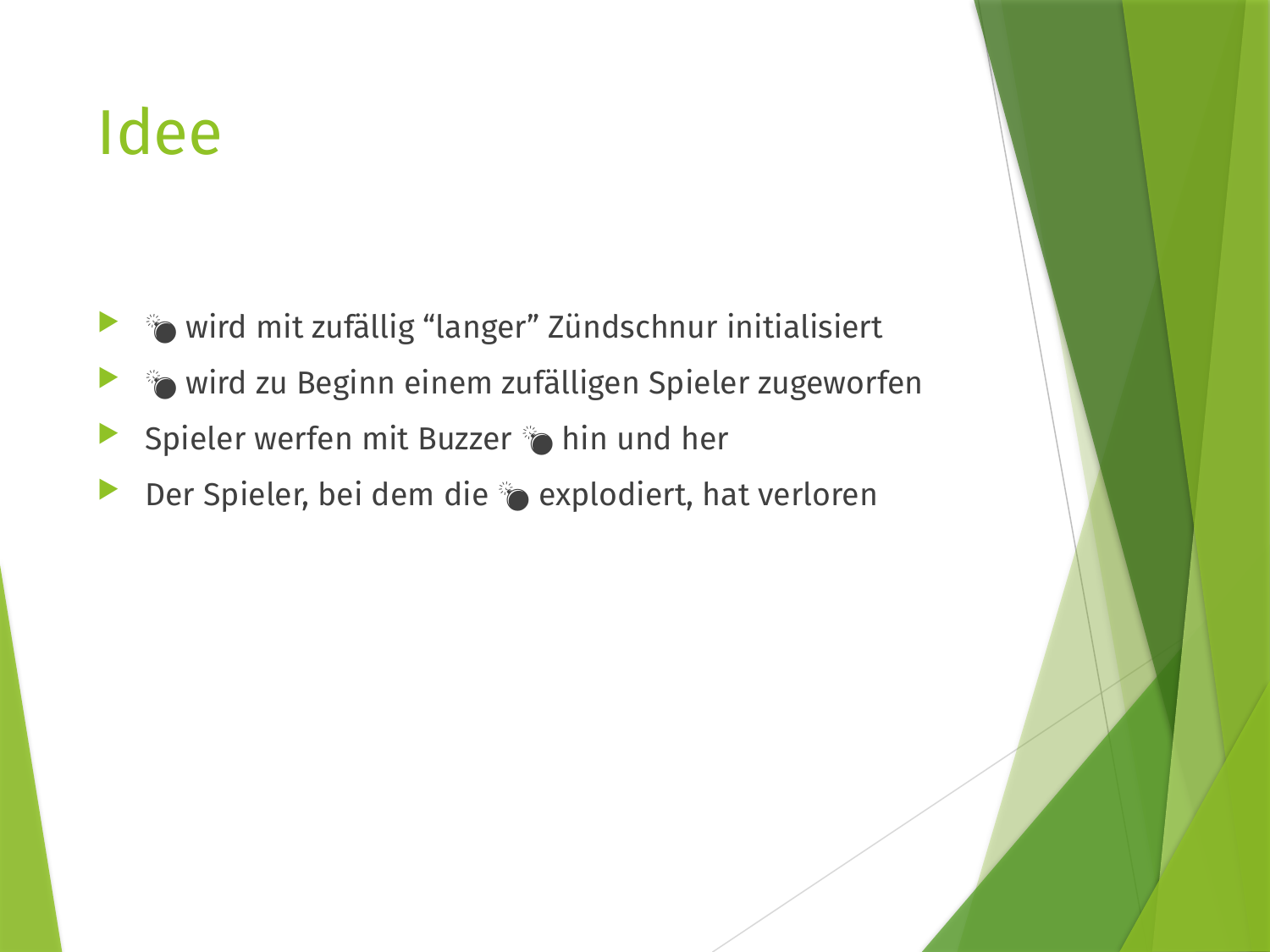

# Idee
💣 wird mit zufällig “langer” Zündschnur initialisiert
💣 wird zu Beginn einem zufälligen Spieler zugeworfen
Spieler werfen mit Buzzer 💣 hin und her
Der Spieler, bei dem die 💣 explodiert, hat verloren